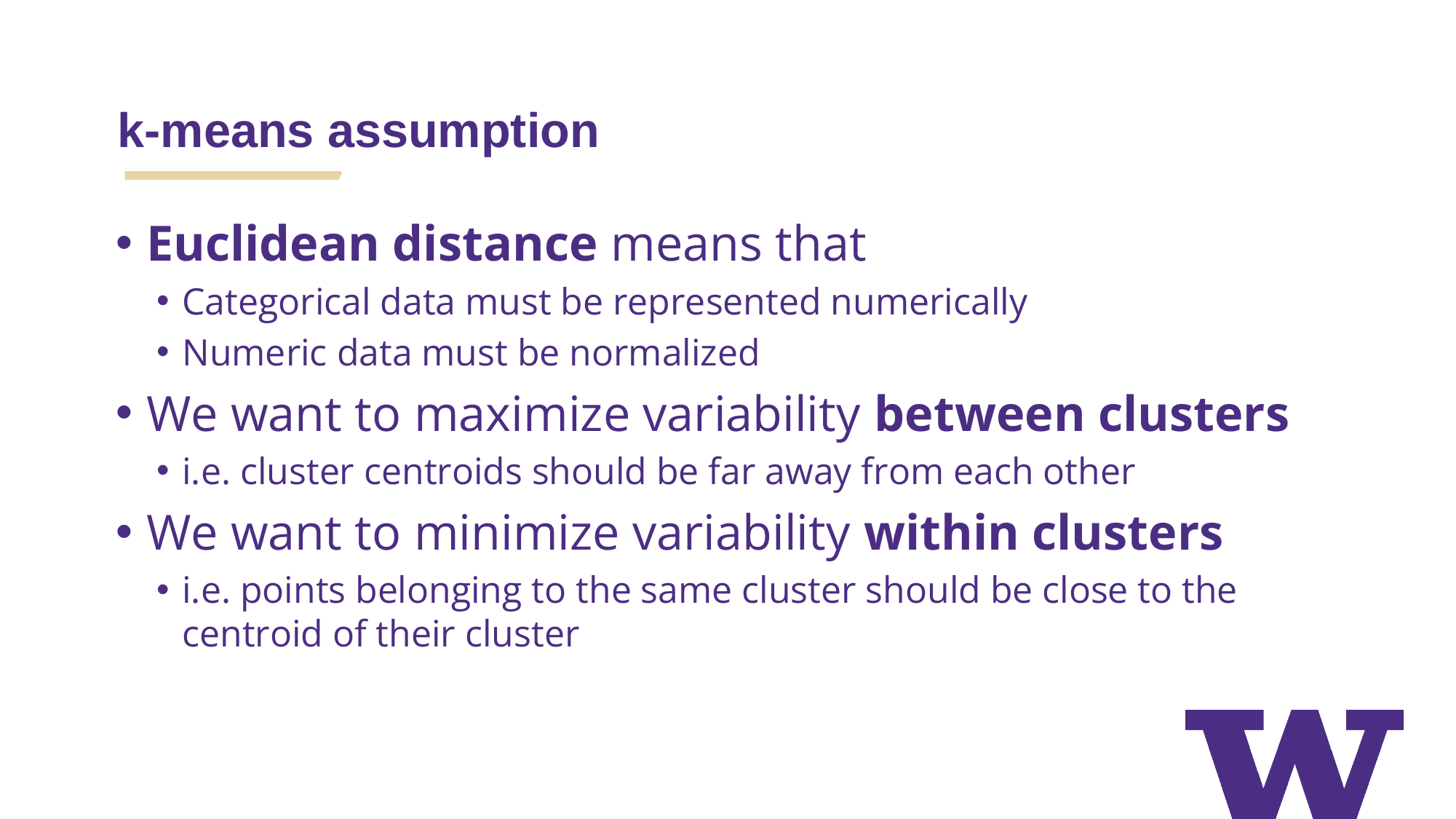

# k-means assumption
Euclidean distance means that
Categorical data must be represented numerically
Numeric data must be normalized
We want to maximize variability between clusters
i.e. cluster centroids should be far away from each other
We want to minimize variability within clusters
i.e. points belonging to the same cluster should be close to the centroid of their cluster